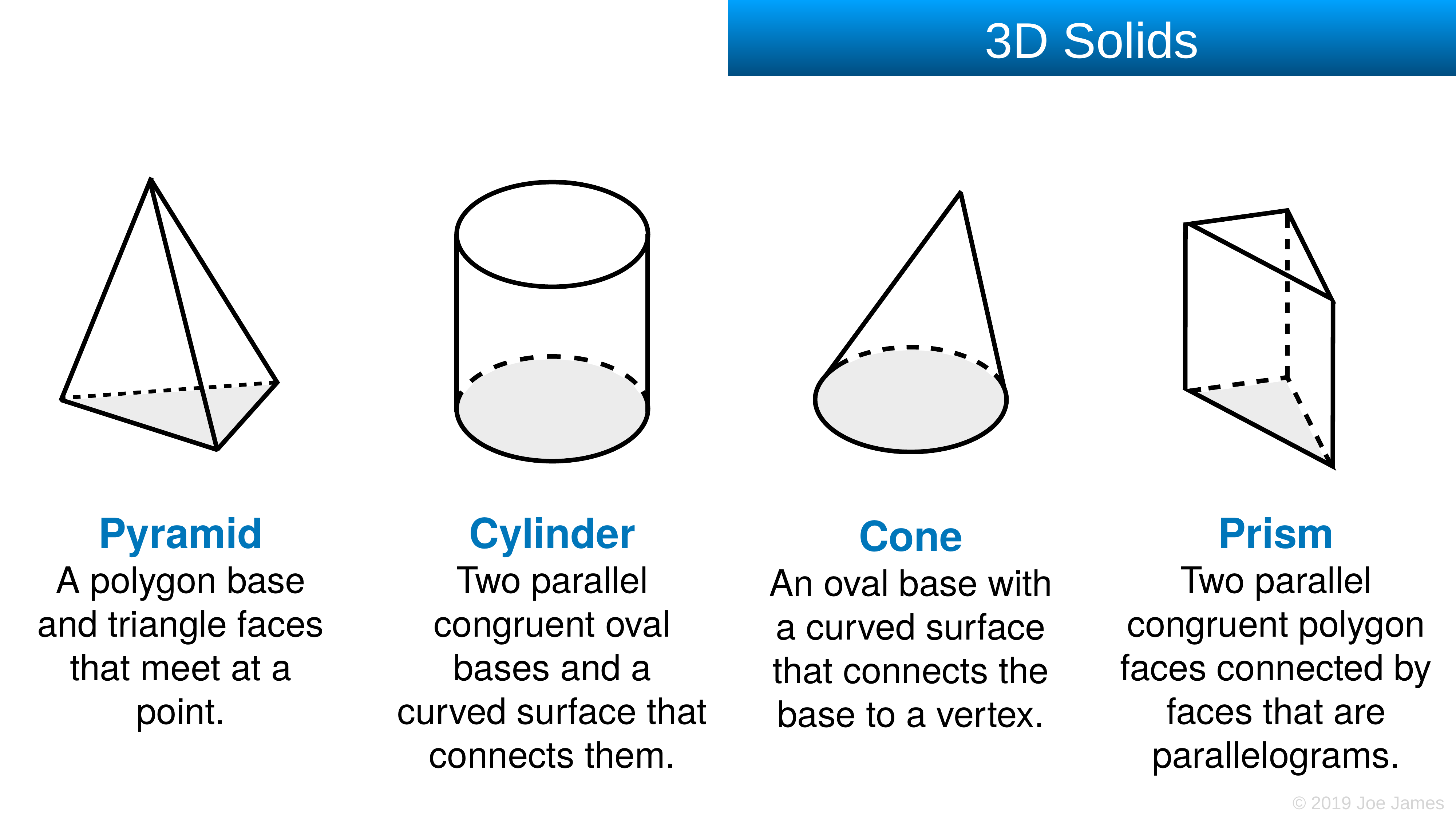

# 3D Solids

Pyramid
A polygon base and triangle faces that meet at a point.
Cylinder
Two parallel congruent oval bases and a curved surface that connects them.
Prism
Two parallel congruent polygon faces connected by faces that are parallelograms.
Cone
An oval base with a curved surface that connects the base to a vertex.